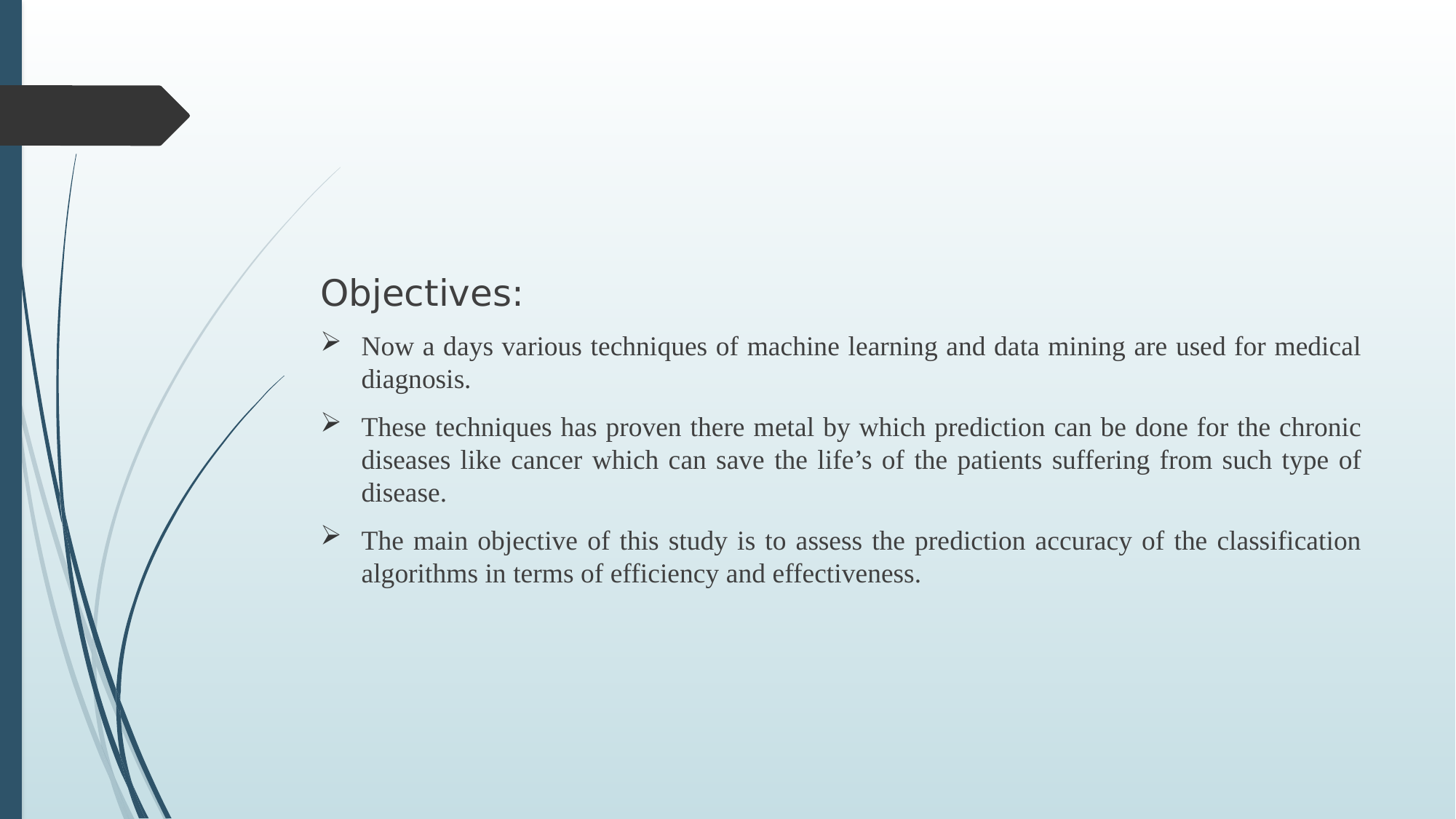

Objectives:
Now a days various techniques of machine learning and data mining are used for medical diagnosis.
These techniques has proven there metal by which prediction can be done for the chronic diseases like cancer which can save the life’s of the patients suffering from such type of disease.
The main objective of this study is to assess the prediction accuracy of the classification algorithms in terms of efficiency and effectiveness.